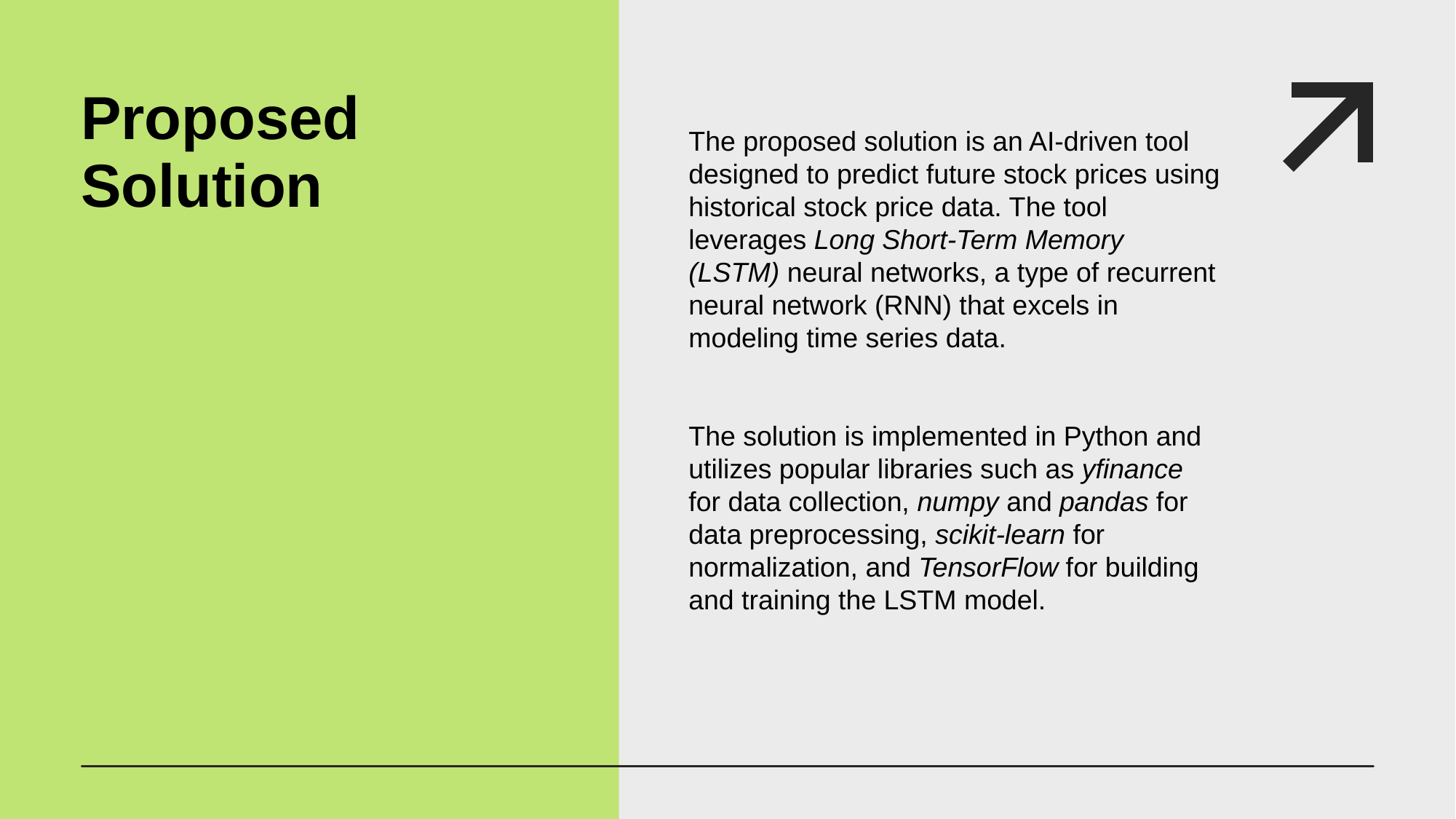

# Proposed Solution

The proposed solution is an AI-driven tool designed to predict future stock prices using historical stock price data. The tool leverages Long Short-Term Memory (LSTM) neural networks, a type of recurrent neural network (RNN) that excels in modeling time series data.

The solution is implemented in Python and utilizes popular libraries such as yfinance for data collection, numpy and pandas for data preprocessing, scikit-learn for normalization, and TensorFlow for building and training the LSTM model.